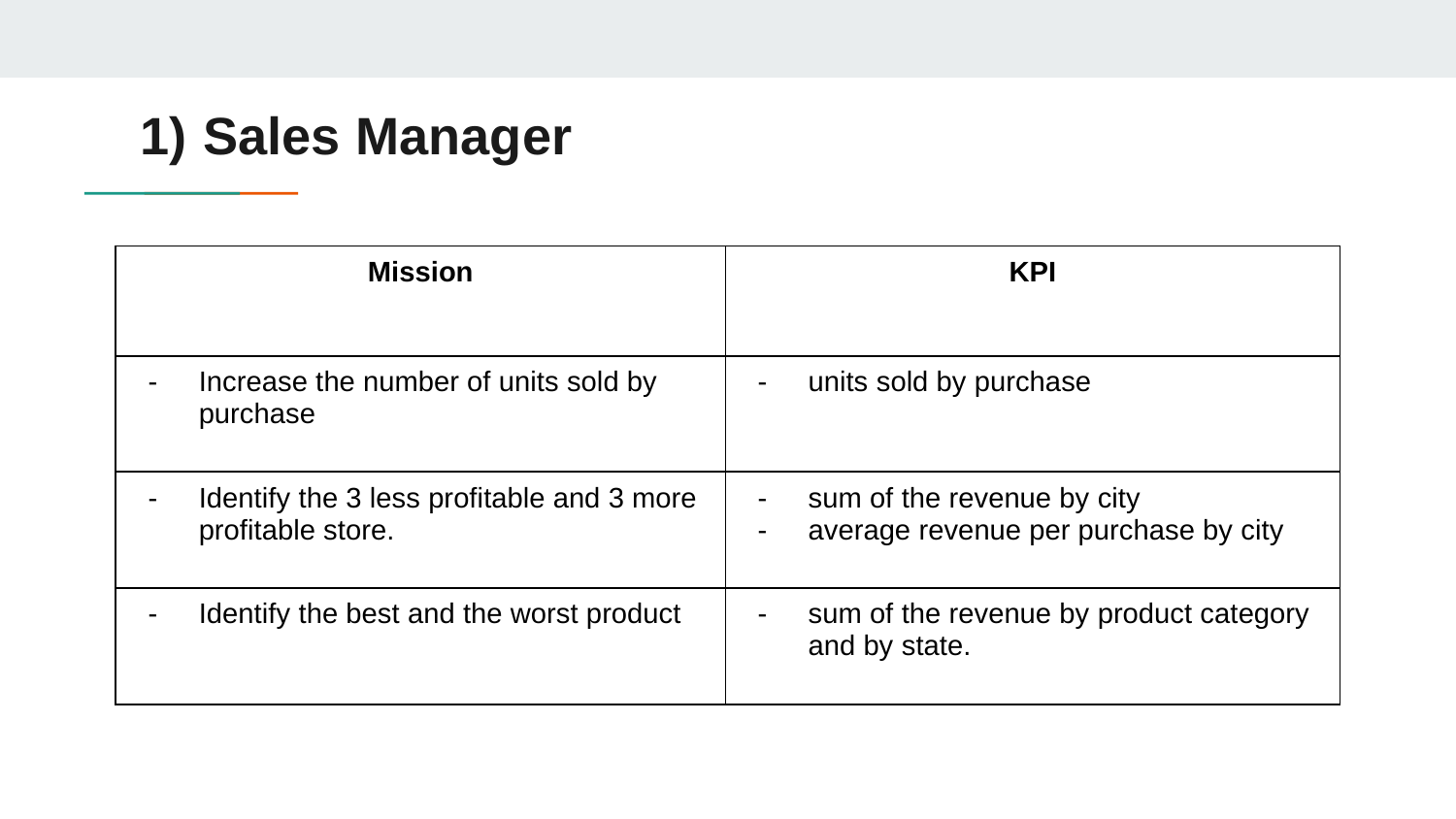

# Sales Manager
| Mission | KPI |
| --- | --- |
| Increase the number of units sold by purchase | units sold by purchase |
| Identify the 3 less profitable and 3 more profitable store. | sum of the revenue by city average revenue per purchase by city |
| Identify the best and the worst product | sum of the revenue by product category and by state. |